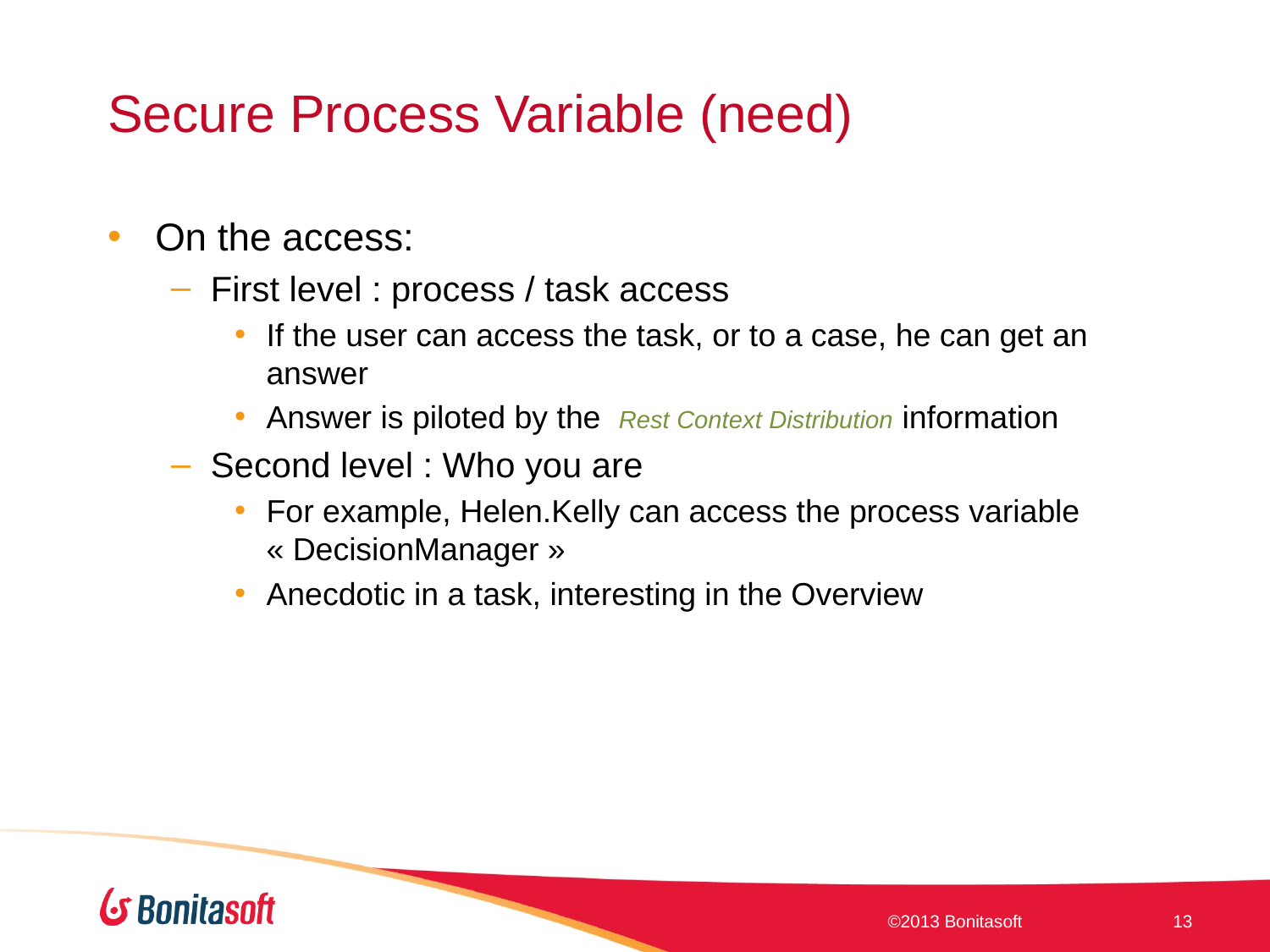

# Secure Process Variable (need)
On the access:
First level : process / task access
If the user can access the task, or to a case, he can get an answer
Answer is piloted by the  Rest Context Distribution information
Second level : Who you are
For example, Helen.Kelly can access the process variable « DecisionManager »
Anecdotic in a task, interesting in the Overview
©2013 Bonitasoft
13